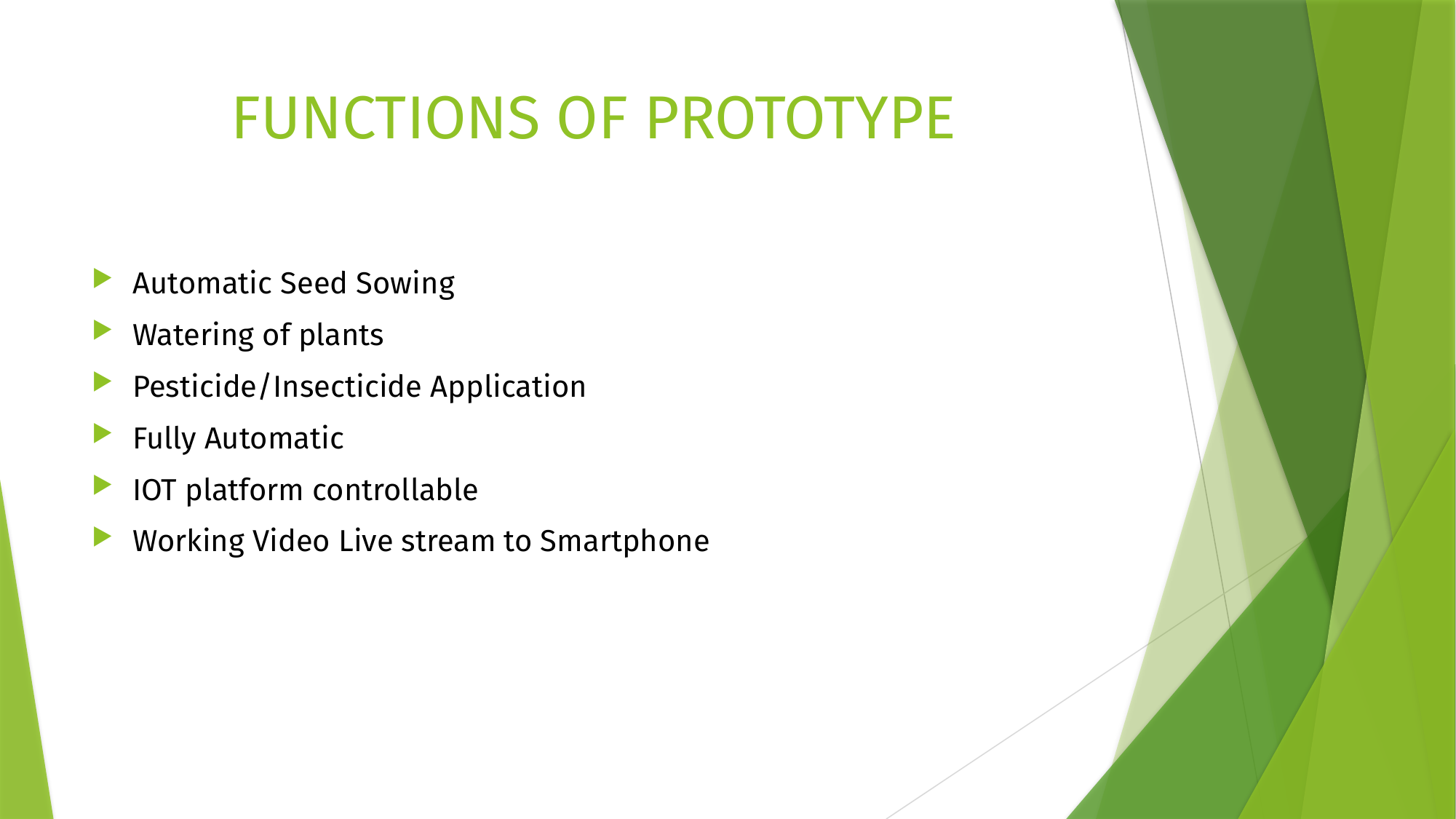

# FUNCTIONS OF PROTOTYPE
Automatic Seed Sowing
Watering of plants
Pesticide/Insecticide Application
Fully Automatic
IOT platform controllable
Working Video Live stream to Smartphone